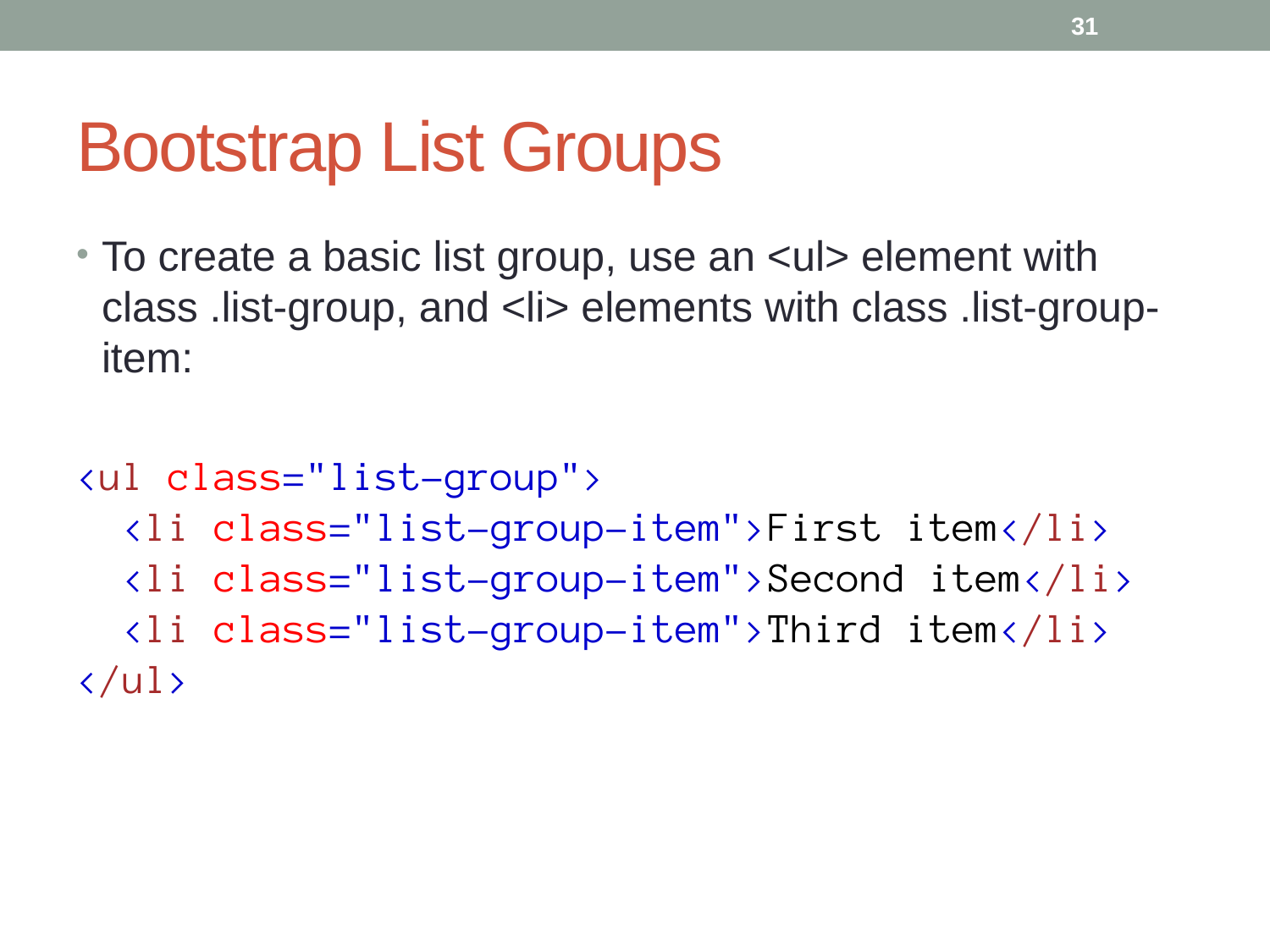

31
# Bootstrap List Groups
To create a basic list group, use an <ul> element with class .list-group, and <li> elements with class .list-group-item:

<ul class="list-group">
  <li class="list-group-item">First item</li>
  <li class="list-group-item">Second item</li>
  <li class="list-group-item">Third item</li>
</ul>